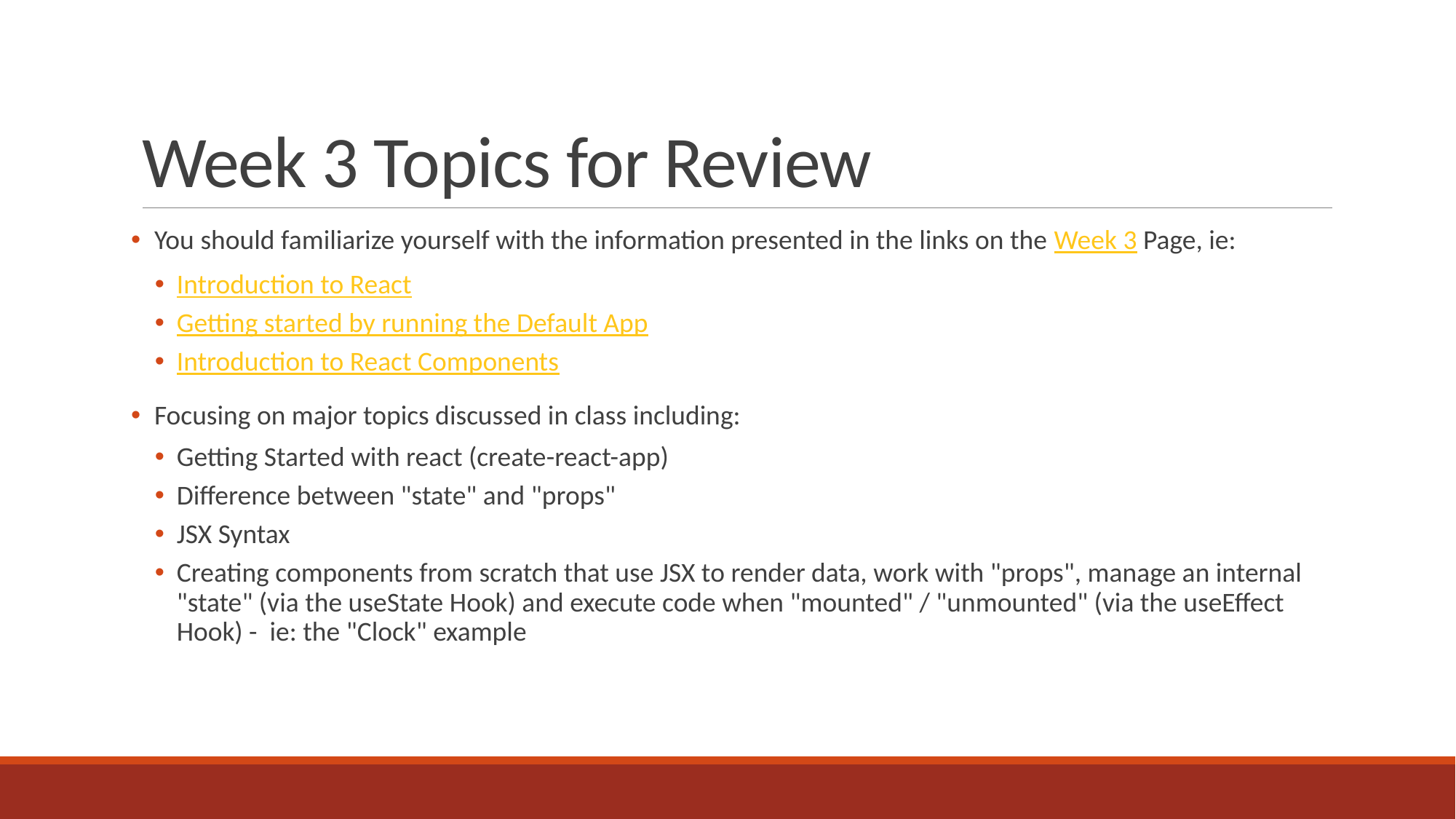

# Week 3 Topics for Review
  You should familiarize yourself with the information presented in the links on the Week 3 Page, ie:
Introduction to React
Getting started by running the Default App
Introduction to React Components
  Focusing on major topics discussed in class including:
Getting Started with react (create-react-app)
Difference between "state" and "props"
JSX Syntax
Creating components from scratch that use JSX to render data, work with "props", manage an internal "state" (via the useState Hook) and execute code when "mounted" / "unmounted" (via the useEffect Hook) -  ie: the "Clock" example